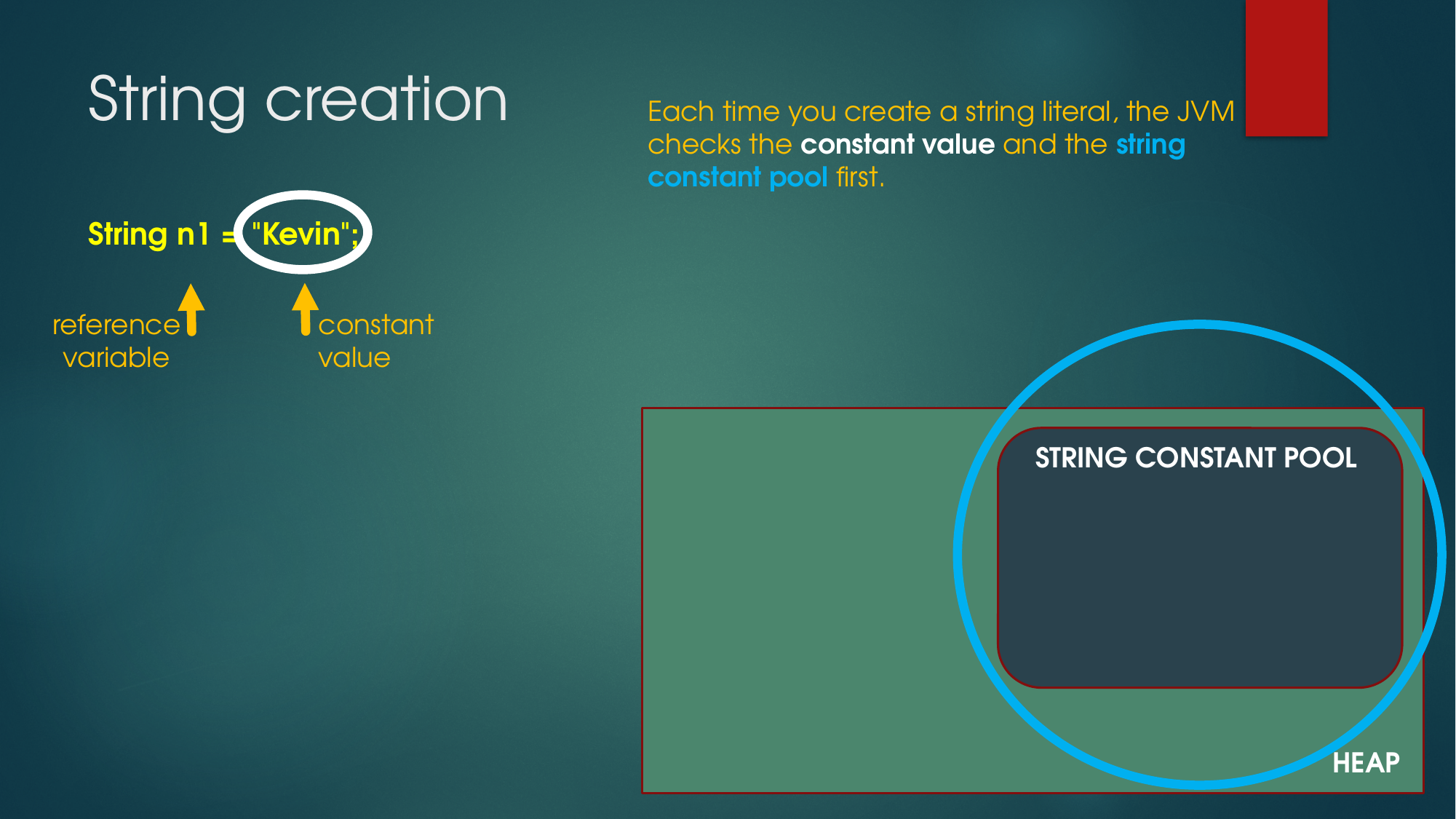

# String creation
Each time you create a string literal, the JVM checks the constant value and the string constant pool first.

String n1 = "Kevin";
constant value
reference variable

STRING CONSTANT POOL
HEAP